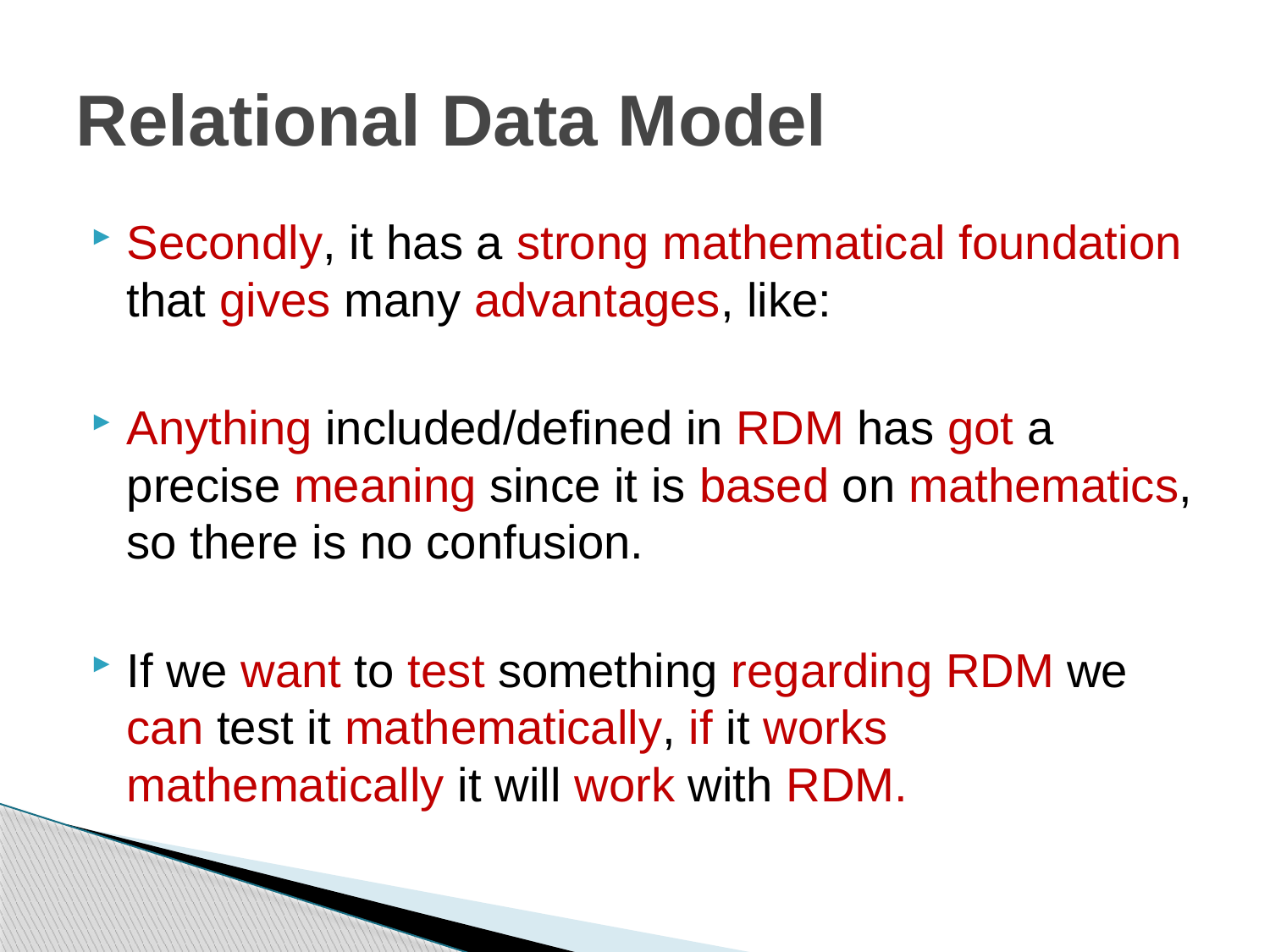

# Relational Data Model
Secondly, it has a strong mathematical foundation that gives many advantages, like:

Anything included/defined in RDM has got a precise meaning since it is based on mathematics, so there is no confusion.

If we want to test something regarding RDM we can test it mathematically, if it works mathematically it will work with RDM.